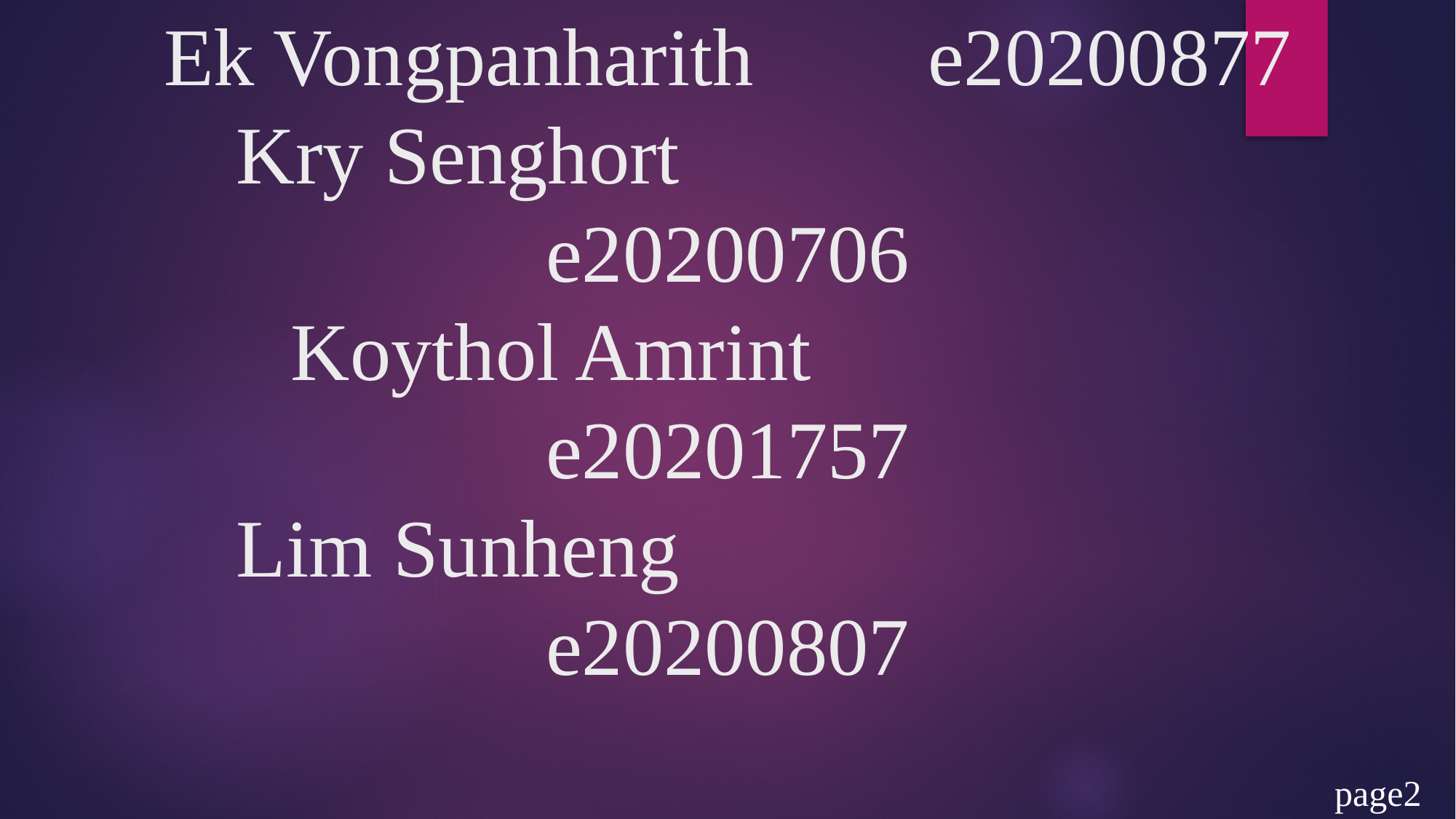

# Member Ek Vongpanharith  		e20200877 Kry Senghort					e20200706 Koythol Amrint				e20201757 Lim Sunheng					e20200807
page2